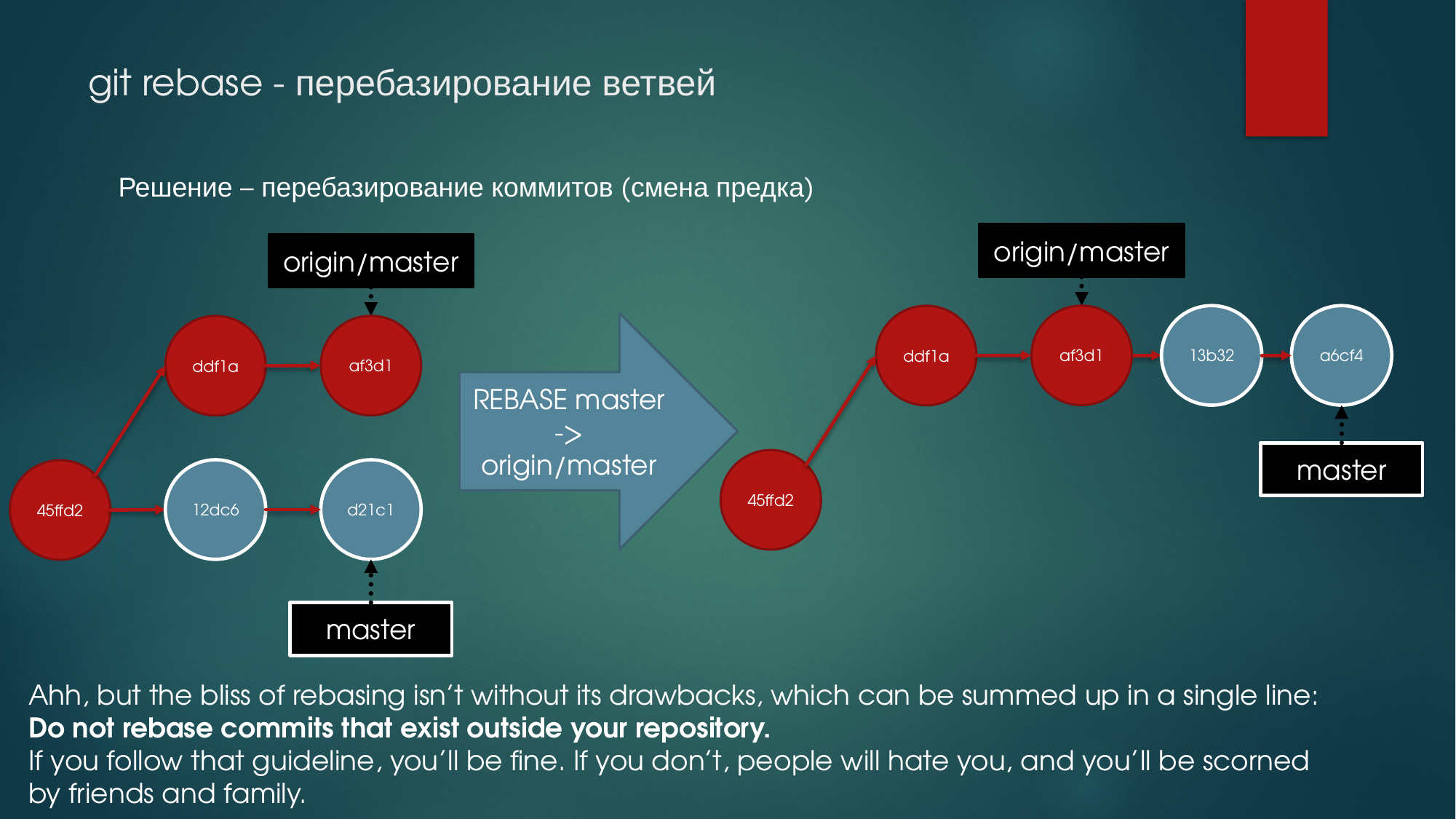

# git rebase - перебазирование ветвей
Решение – перебазирование коммитов (смена предка)
origin/master
origin/master
af3d1
13b32
a6cf4
ddf1a
REBASE master
->
origin/master
af3d1
ddf1a
master
45ffd2
12dc6
d21c1
45ffd2
master
Ahh, but the bliss of rebasing isn’t without its drawbacks, which can be summed up in a single line:
Do not rebase commits that exist outside your repository.
If you follow that guideline, you’ll be fine. If you don’t, people will hate you, and you’ll be scorned by friends and family.